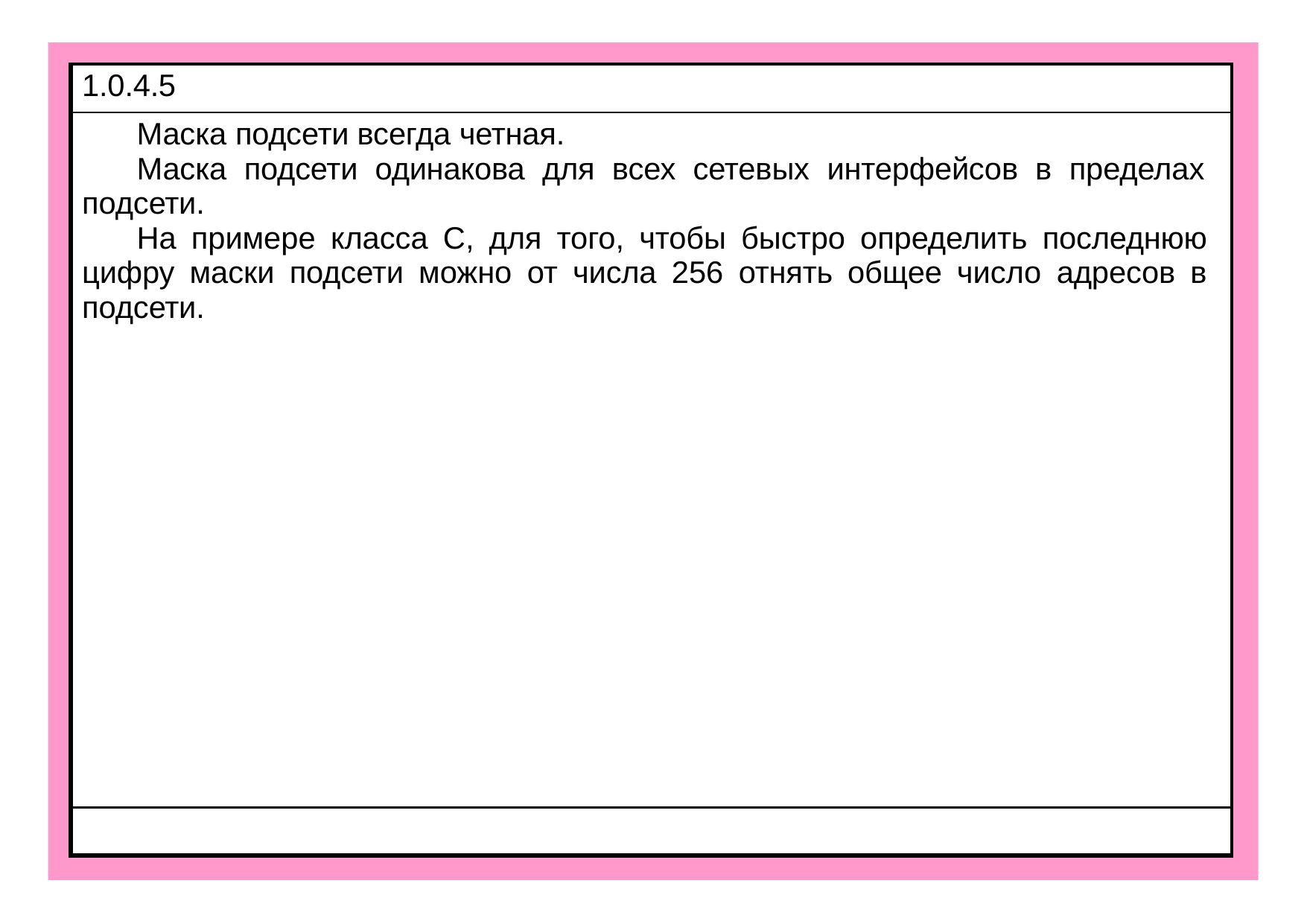

| 1.0.4.5 |
| --- |
| Маска подсети всегда четная. Маска подсети одинакова для всех сетевых интерфейсов в пределах подсети. На примере класса C, для того, чтобы быстро определить последнюю цифру маски подсети можно от числа 256 отнять общее число адресов в подсети. |
|  |